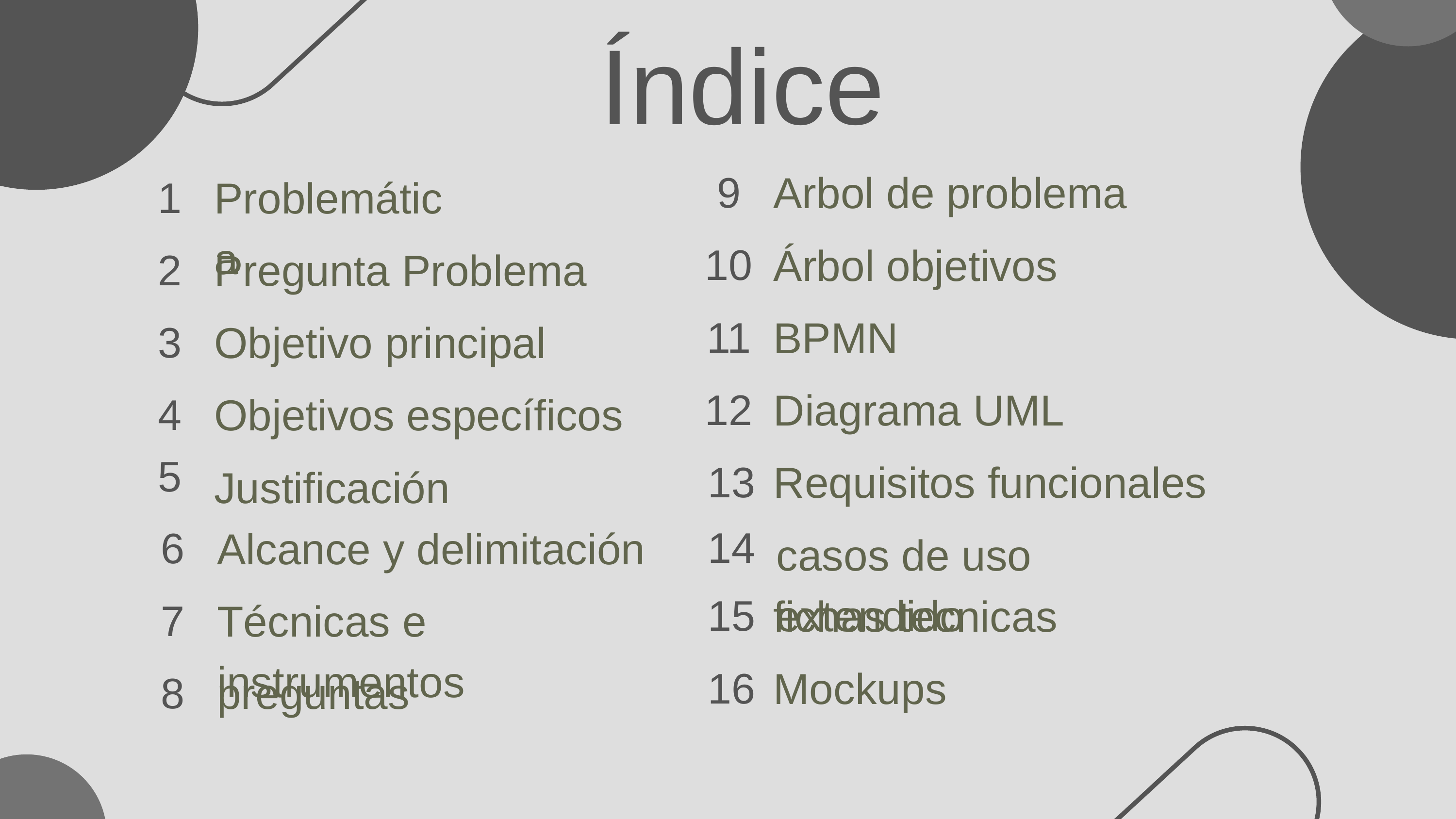

Índice
Arbol de problema
Problemática
9
1
Árbol objetivos
Pregunta Problema
10
2
BPMN
Objetivo principal
11
3
Diagrama UML
Objetivos específicos
12
4
Requisitos funcionales
Justificación
5
13
Alcance y delimitación
casos de uso extendido
14
6
fichas tecnicas
Técnicas e instrumentos
15
7
Mockups
preguntas
16
8